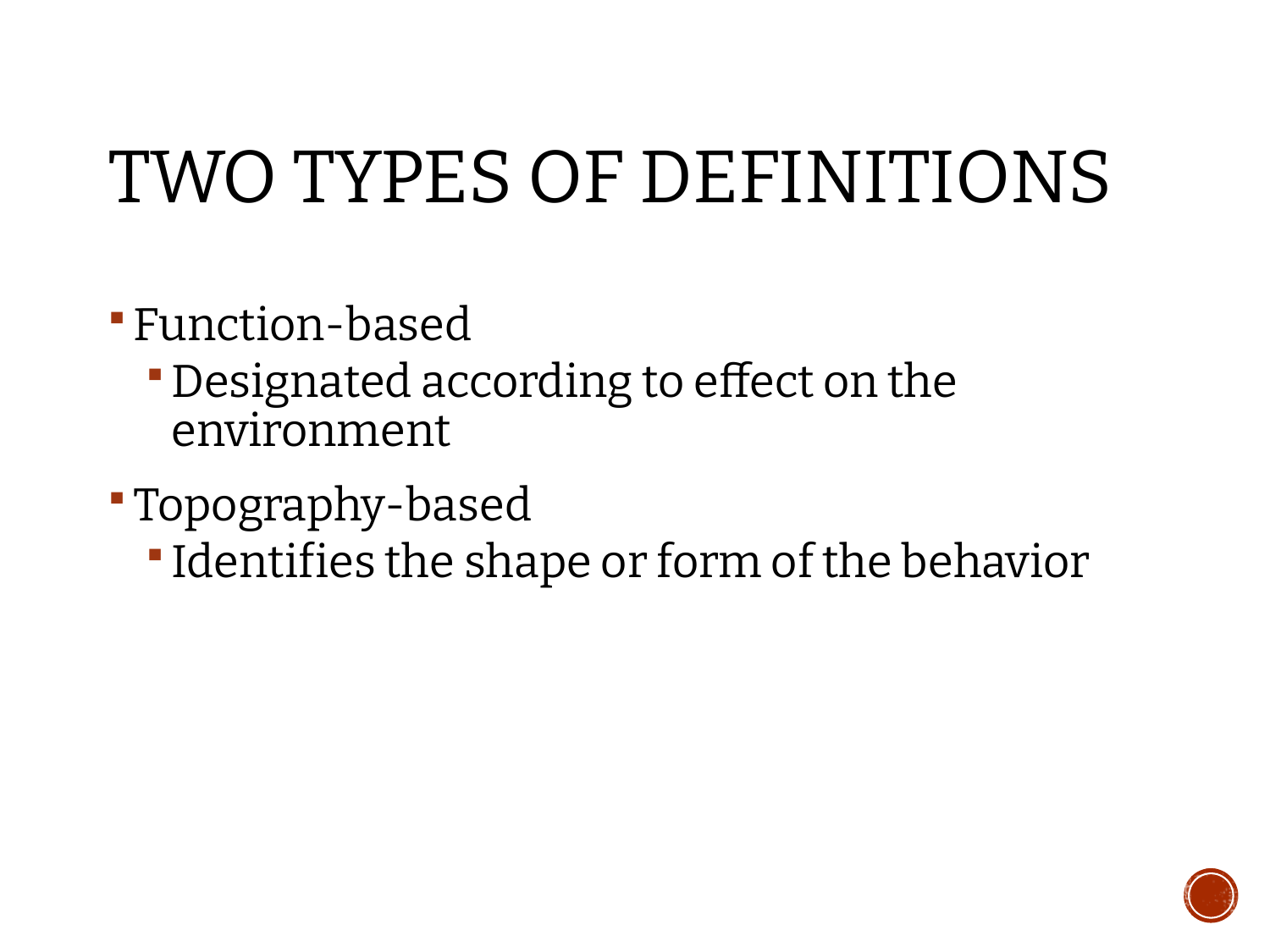

# Two Types of Definitions
Function-based
Designated according to effect on the environment
Topography-based
Identifies the shape or form of the behavior